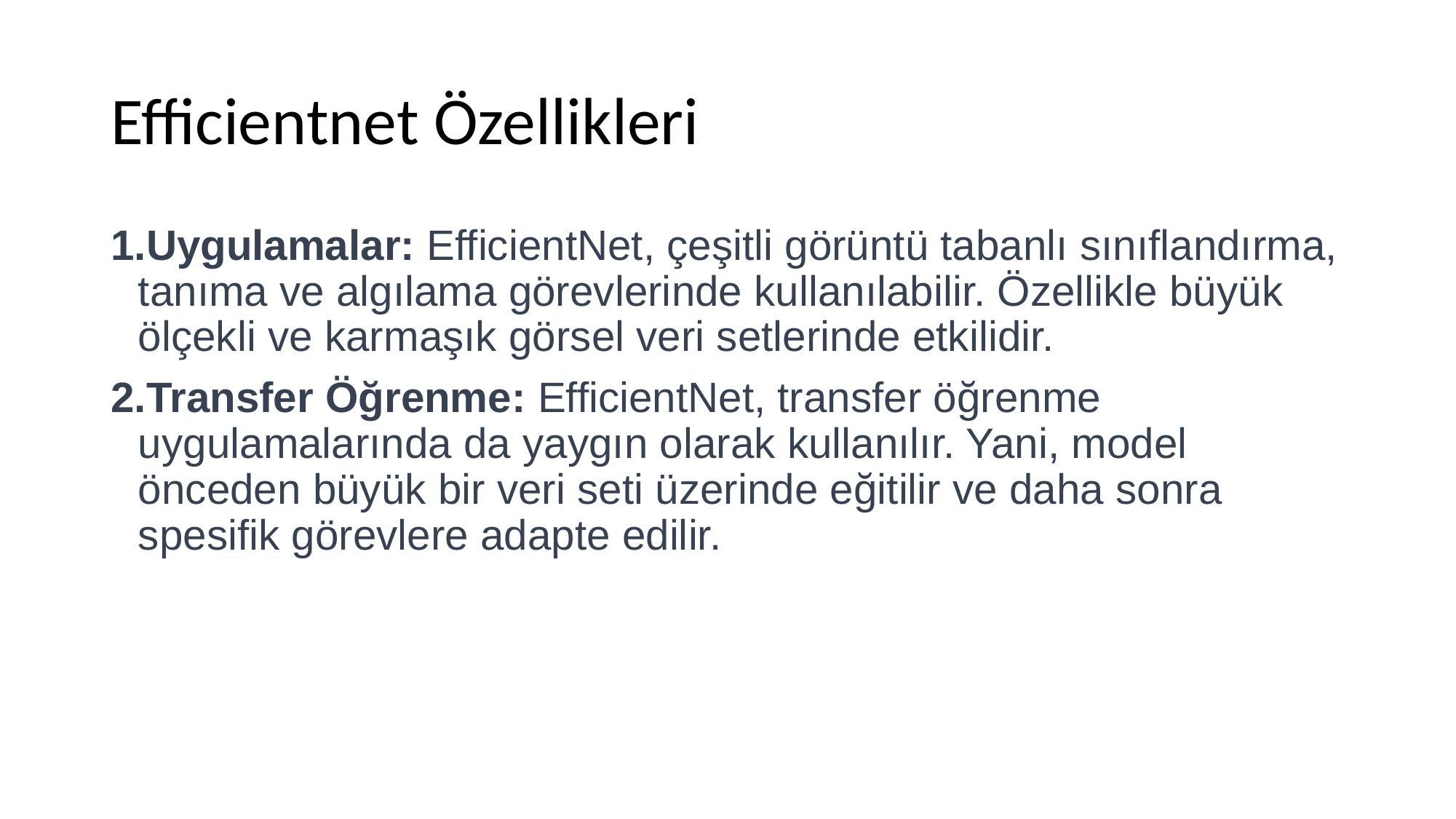

# Efficientnet Özellikleri
Uygulamalar: EfficientNet, çeşitli görüntü tabanlı sınıflandırma, tanıma ve algılama görevlerinde kullanılabilir. Özellikle büyük ölçekli ve karmaşık görsel veri setlerinde etkilidir.
Transfer Öğrenme: EfficientNet, transfer öğrenme uygulamalarında da yaygın olarak kullanılır. Yani, model önceden büyük bir veri seti üzerinde eğitilir ve daha sonra spesifik görevlere adapte edilir.